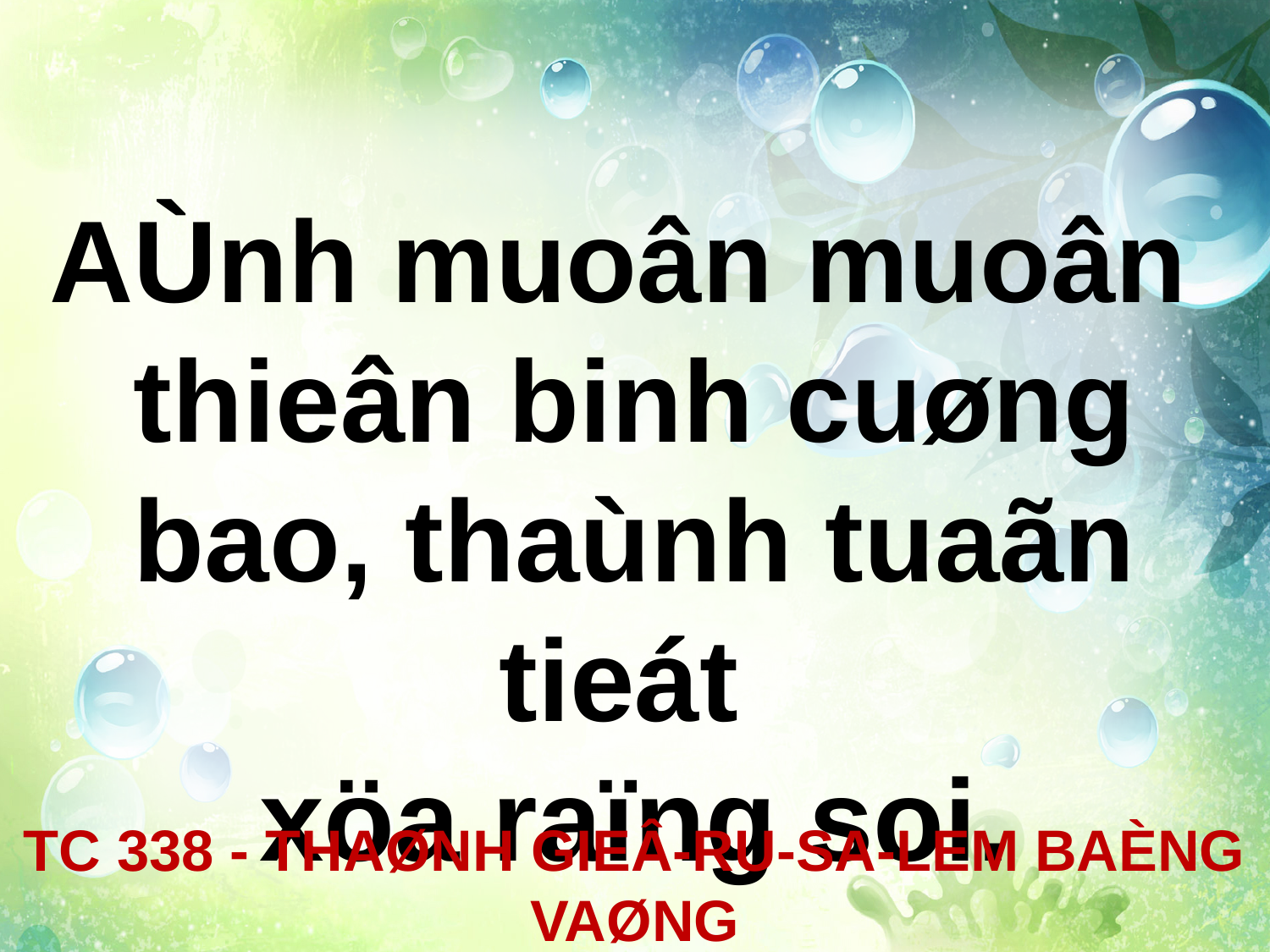

AÙnh muoân muoân
thieân binh cuøng bao, thaùnh tuaãn tieát
xöa raïng soi.
TC 338 - THAØNH GIEÂ-RU-SA-LEM BAÈNG VAØNG